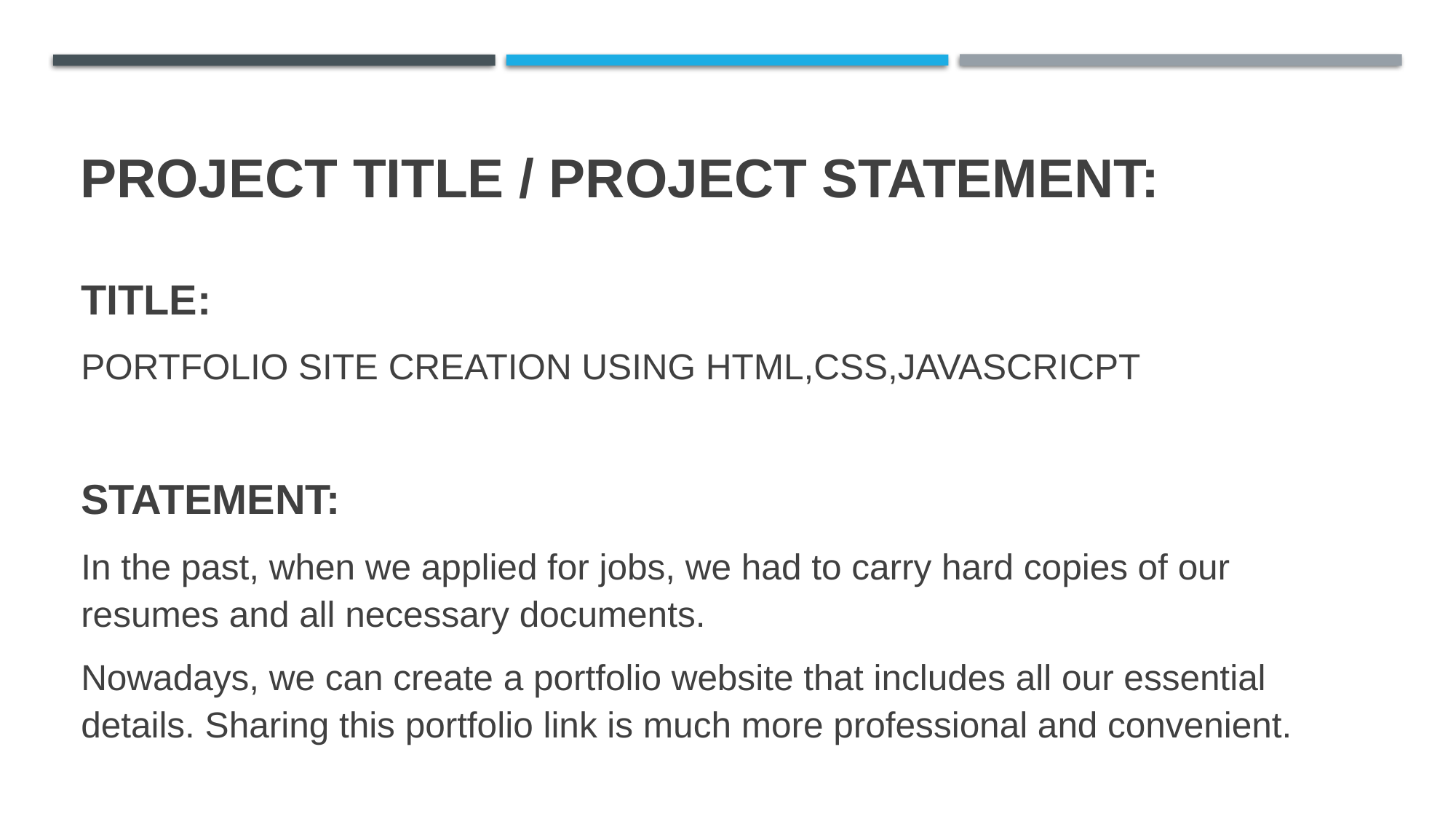

# PROJECT TITLE / PROJECT STATEMENT:
TITLE:
PORTFOLIO SITE CREATION USING HTML,CSS,JAVASCRICPT

STATEMENT:
In the past, when we applied for jobs, we had to carry hard copies of our resumes and all necessary documents.
Nowadays, we can create a portfolio website that includes all our essential details. Sharing this portfolio link is much more professional and convenient.